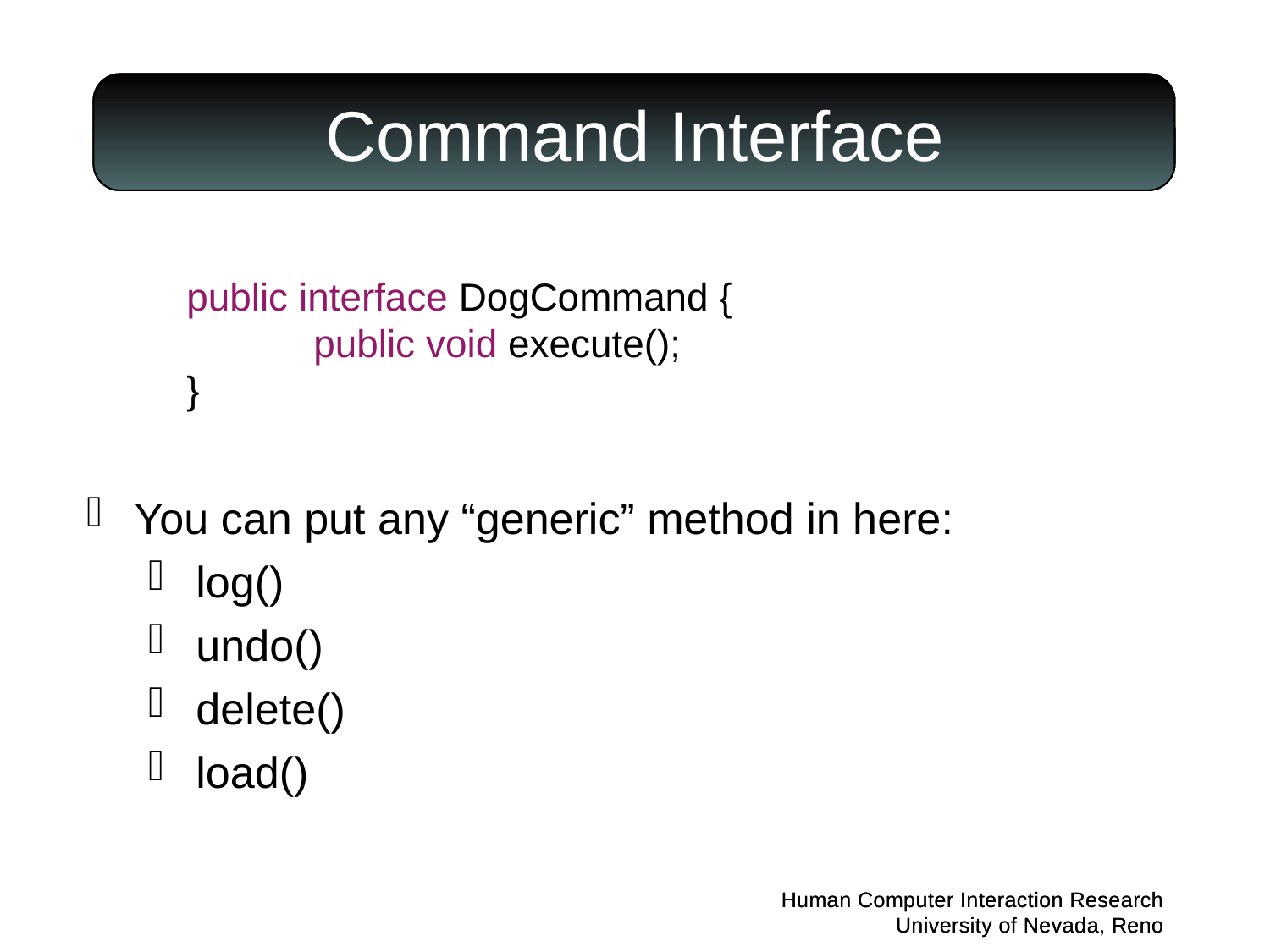

# Command Interface

public interface DogCommand {
	public void execute();
}
You can put any “generic” method in here:
log()
undo()
delete()
load()
Human Computer Interaction Research
University of Nevada, Reno